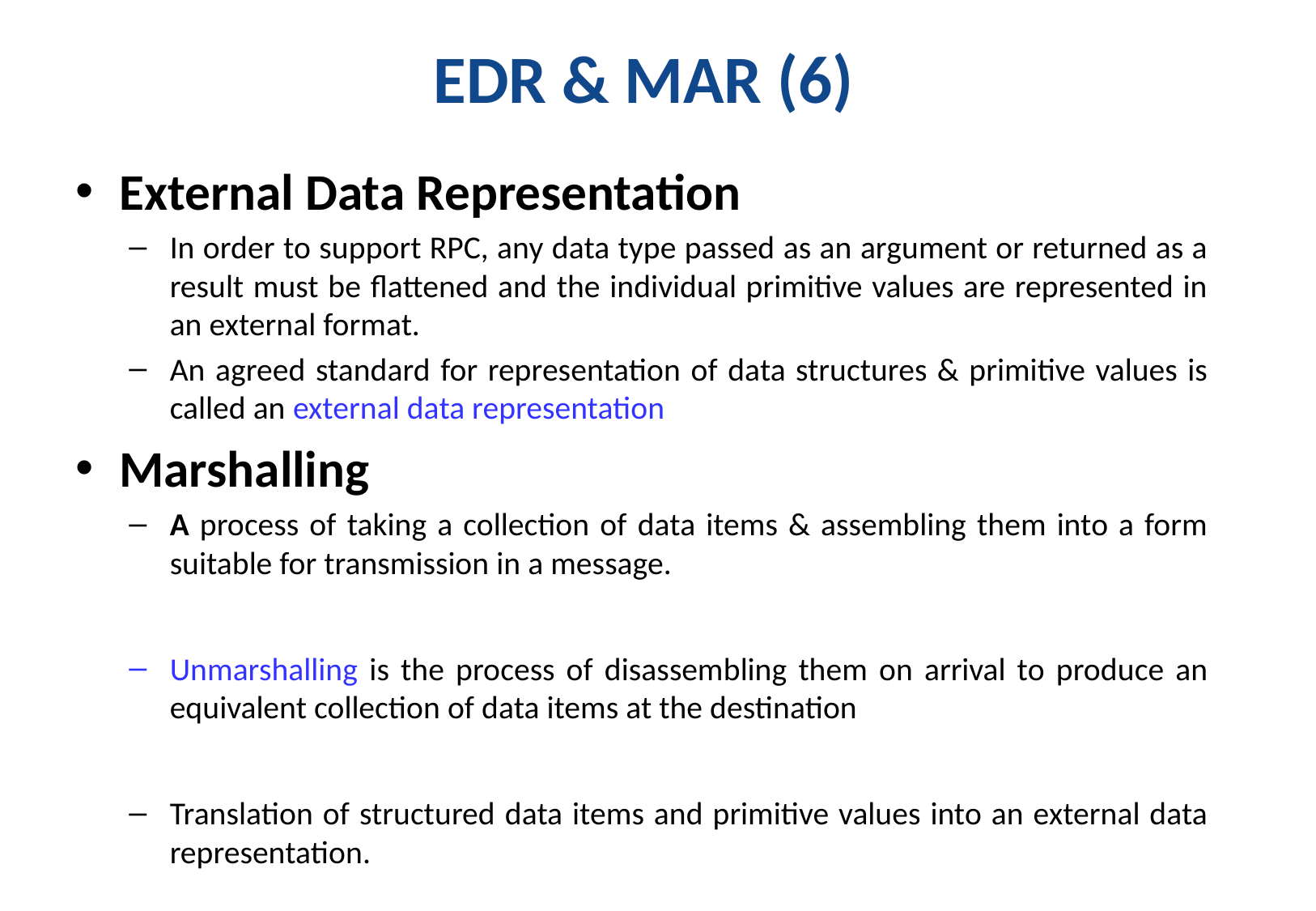

# EDR & MAR (6)
External Data Representation
In order to support RPC, any data type passed as an argument or returned as a result must be flattened and the individual primitive values are represented in an external format.
An agreed standard for representation of data structures & primitive values is called an external data representation
Marshalling
A process of taking a collection of data items & assembling them into a form suitable for transmission in a message.

Unmarshalling is the process of disassembling them on arrival to produce an equivalent collection of data items at the destination

Translation of structured data items and primitive values into an external data representation.